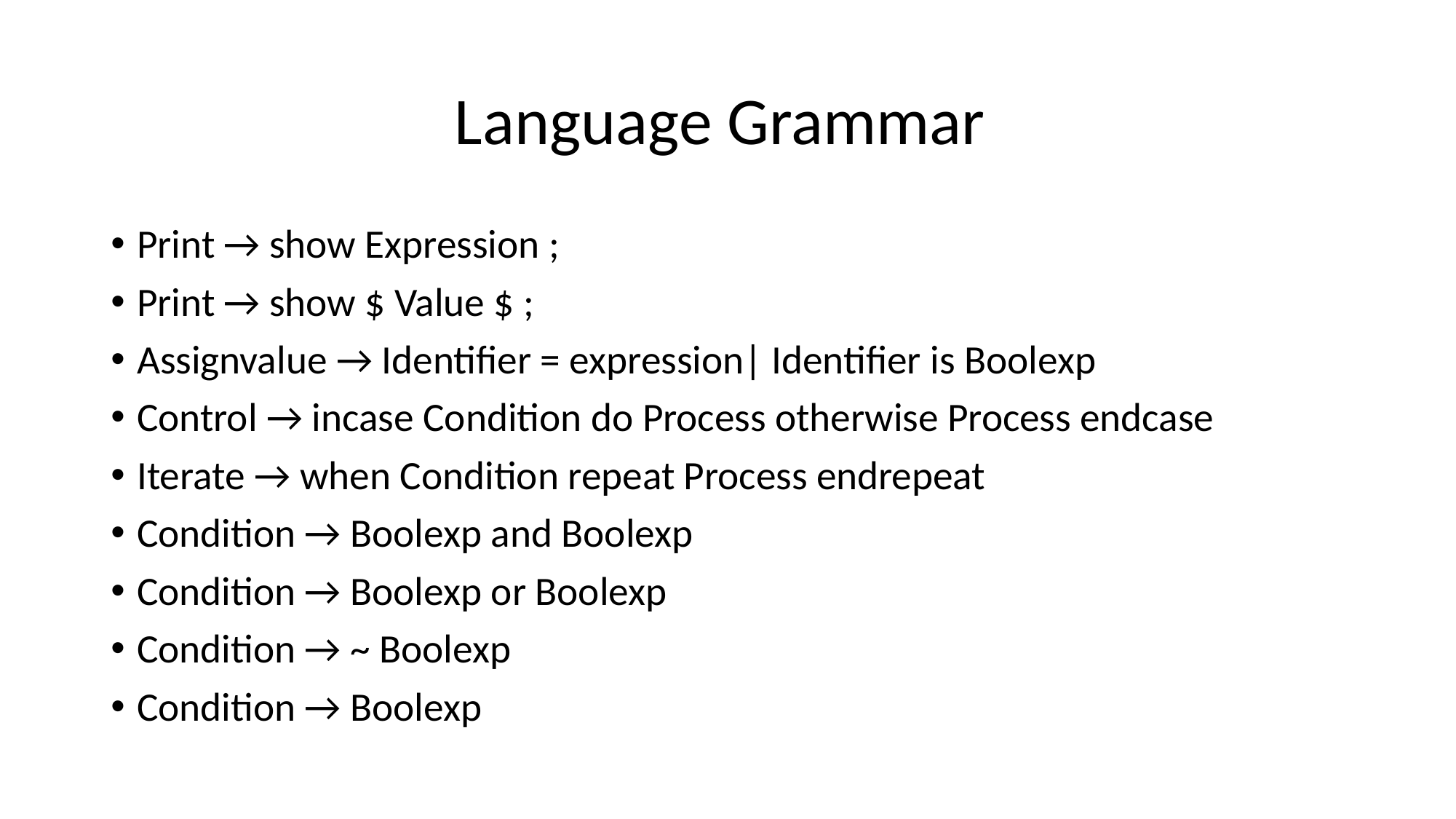

# Language Grammar
Print → show Expression ;
Print → show $ Value $ ;
Assignvalue → Identifier = expression| Identifier is Boolexp
Control → incase Condition do Process otherwise Process endcase
Iterate → when Condition repeat Process endrepeat
Condition → Boolexp and Boolexp
Condition → Boolexp or Boolexp
Condition → ~ Boolexp
Condition → Boolexp